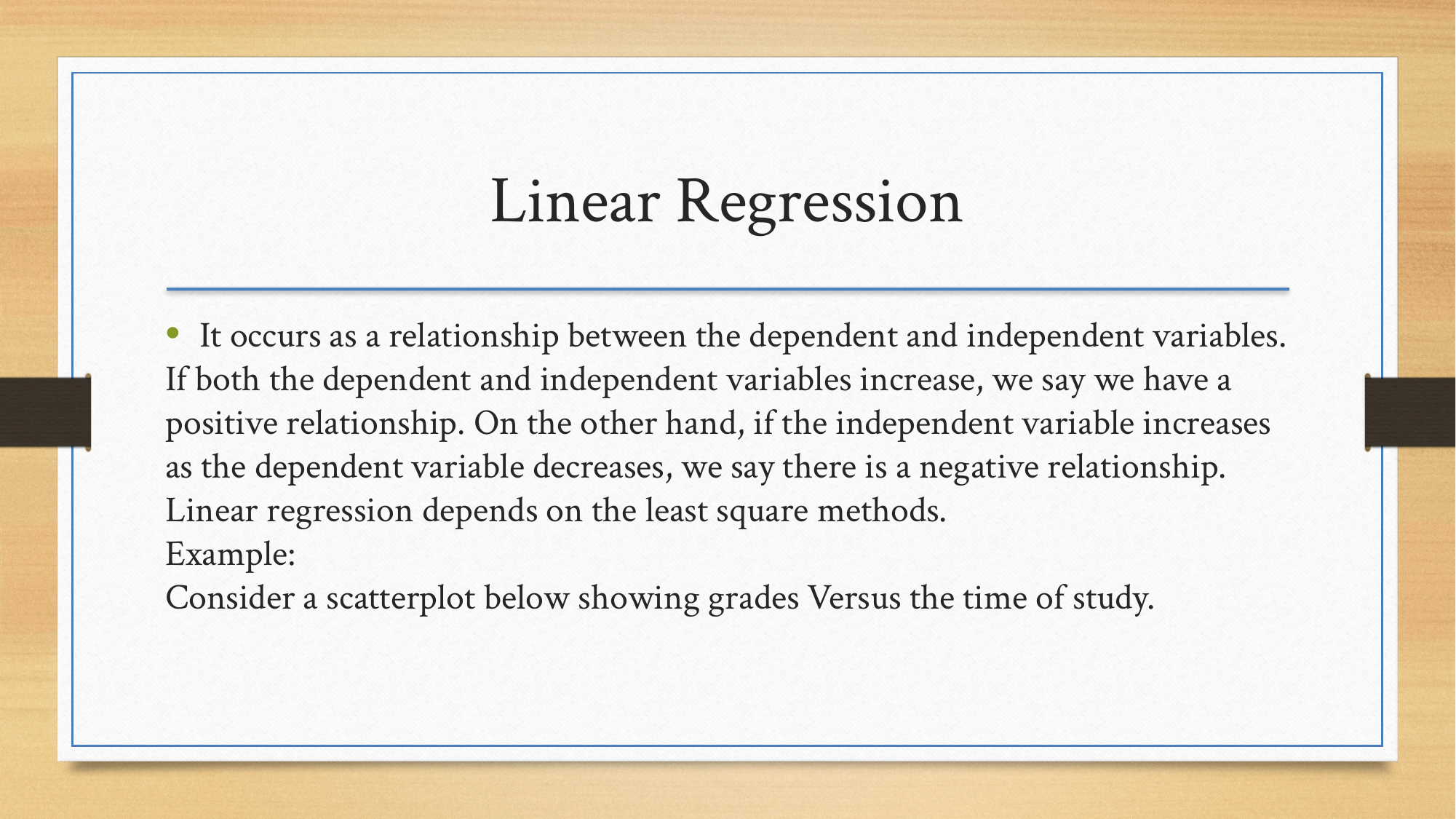

Linear Regression
It occurs as a relationship between the dependent and independent variables.
If both the dependent and independent variables increase, we say we have a positive relationship. On the other hand, if the independent variable increases as the dependent variable decreases, we say there is a negative relationship. Linear regression depends on the least square methods.
Example:
Consider a scatterplot below showing grades Versus the time of study.